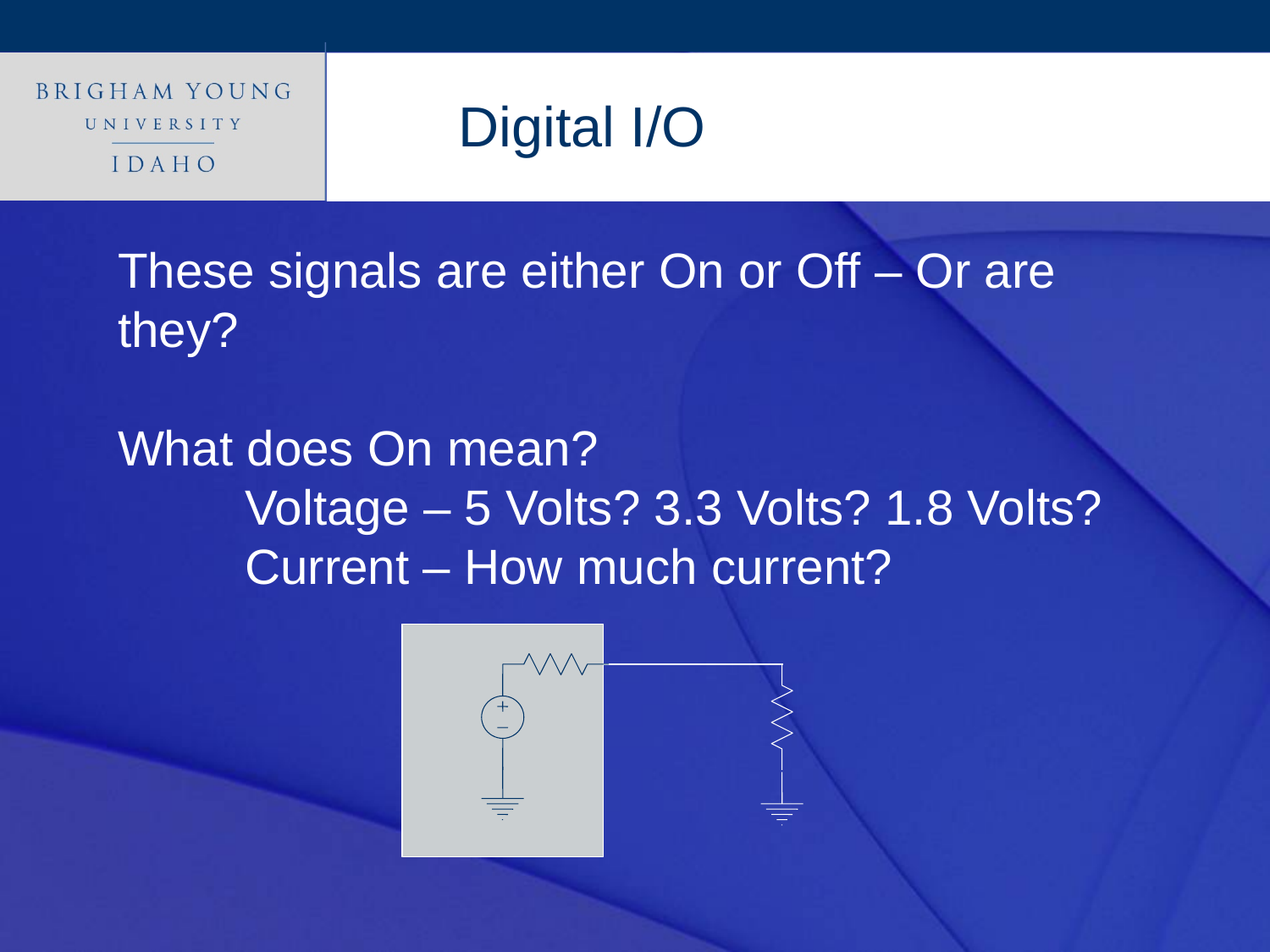

Digital I/O
These signals are either On or Off – Or are they?

What does On mean?
	Voltage – 5 Volts? 3.3 Volts? 1.8 Volts?
	Current – How much current?